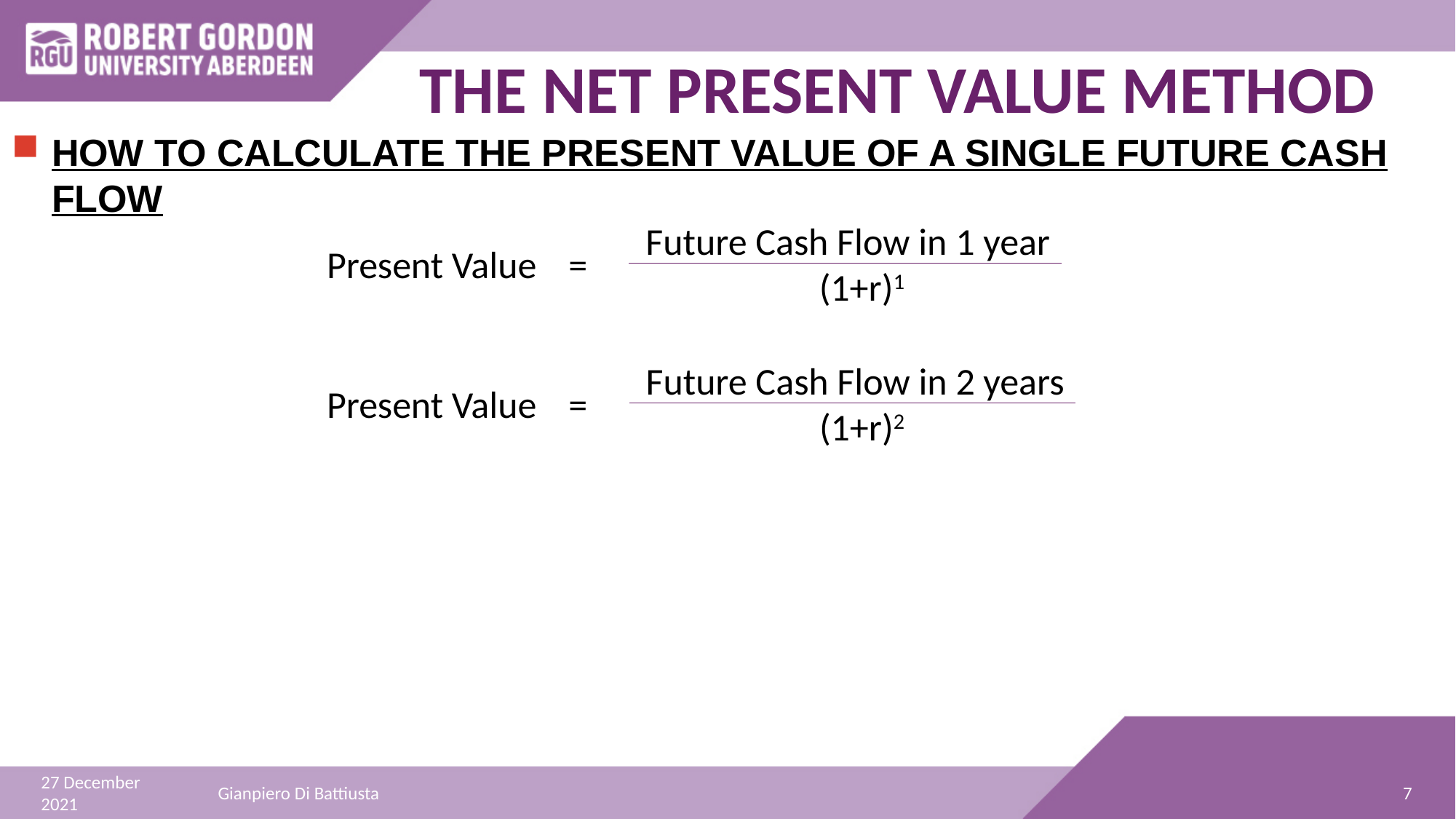

THE NET PRESENT VALUE METHOD
HOW TO CALCULATE THE PRESENT VALUE OF A SINGLE FUTURE CASH FLOW
 Future Cash Flow in 1 year
                     (1+r)1
 Present Value

=
 Future Cash Flow in 2 years
                     (1+r)2
 Present Value

=
7
27 December 2021
Gianpiero Di Battiusta